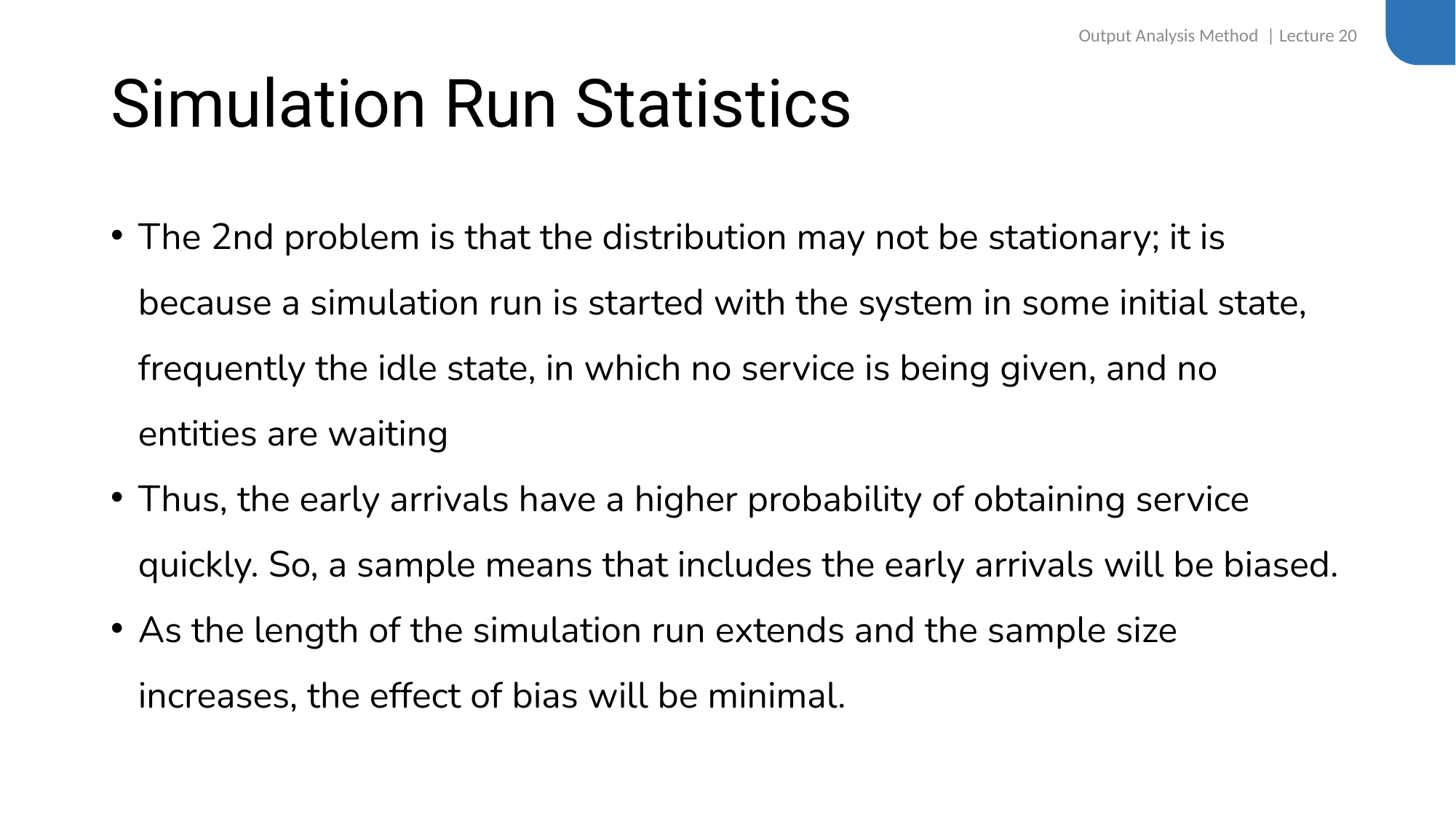

Output Analysis Method  | Lecture 20
# Simulation Run Statistics
The 2nd problem is that the distribution may not be stationary; it is because a simulation run is started with the system in some initial state, frequently the idle state, in which no service is being given, and no entities are waiting
Thus, the early arrivals have a higher probability of obtaining service quickly. So, a sample means that includes the early arrivals will be biased.
As the length of the simulation run extends and the sample size increases, the effect of bias will be minimal.